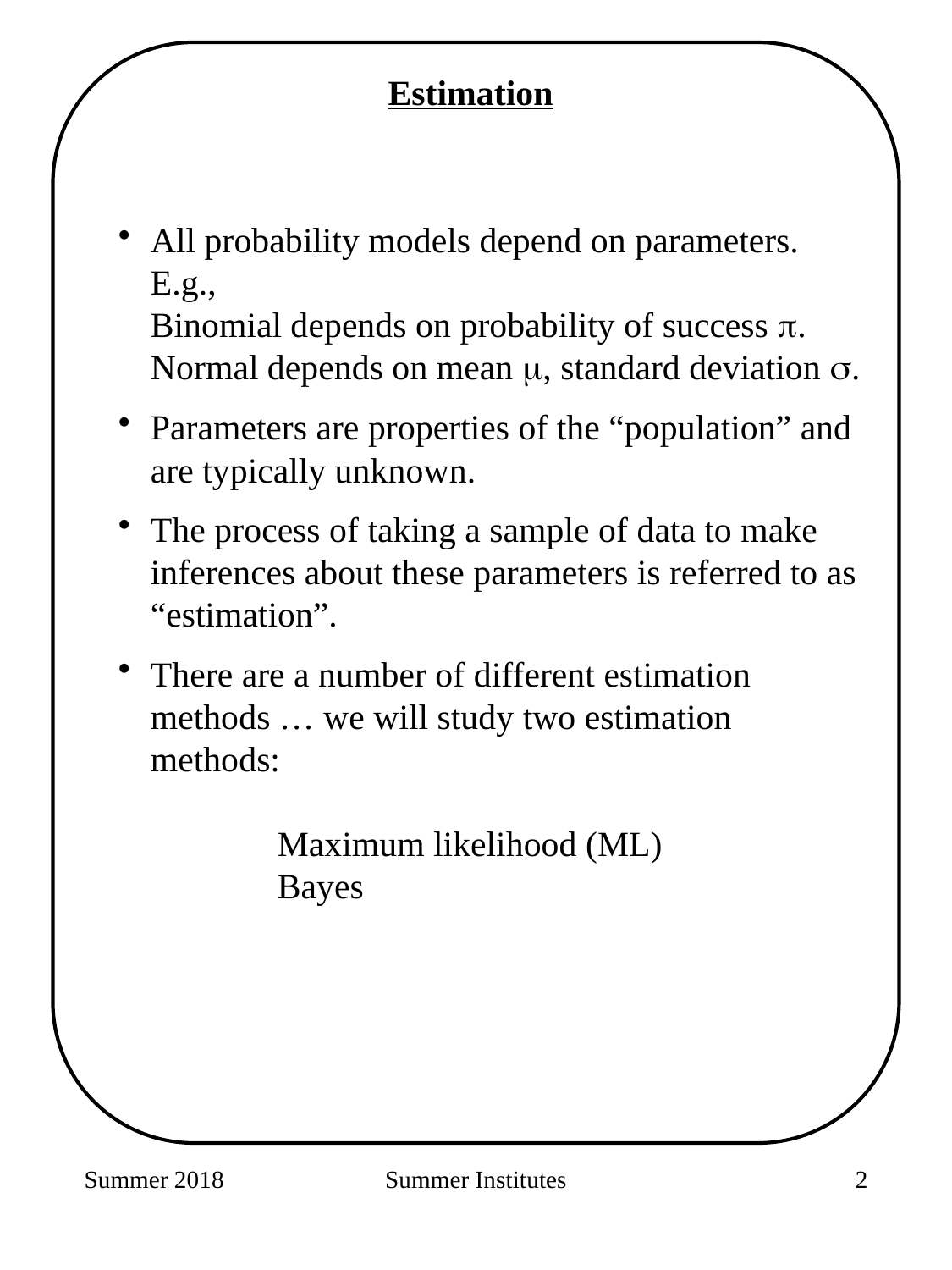

Estimation
All probability models depend on parameters.
E.g.,
Binomial depends on probability of success π.
Normal depends on mean μ, standard deviation σ.
Parameters are properties of the “population” and are typically unknown.
The process of taking a sample of data to make inferences about these parameters is referred to as “estimation”.
There are a number of different estimation methods … we will study two estimation methods:
	Maximum likelihood (ML)
	Bayes
Summer 2018
Summer Institutes
2